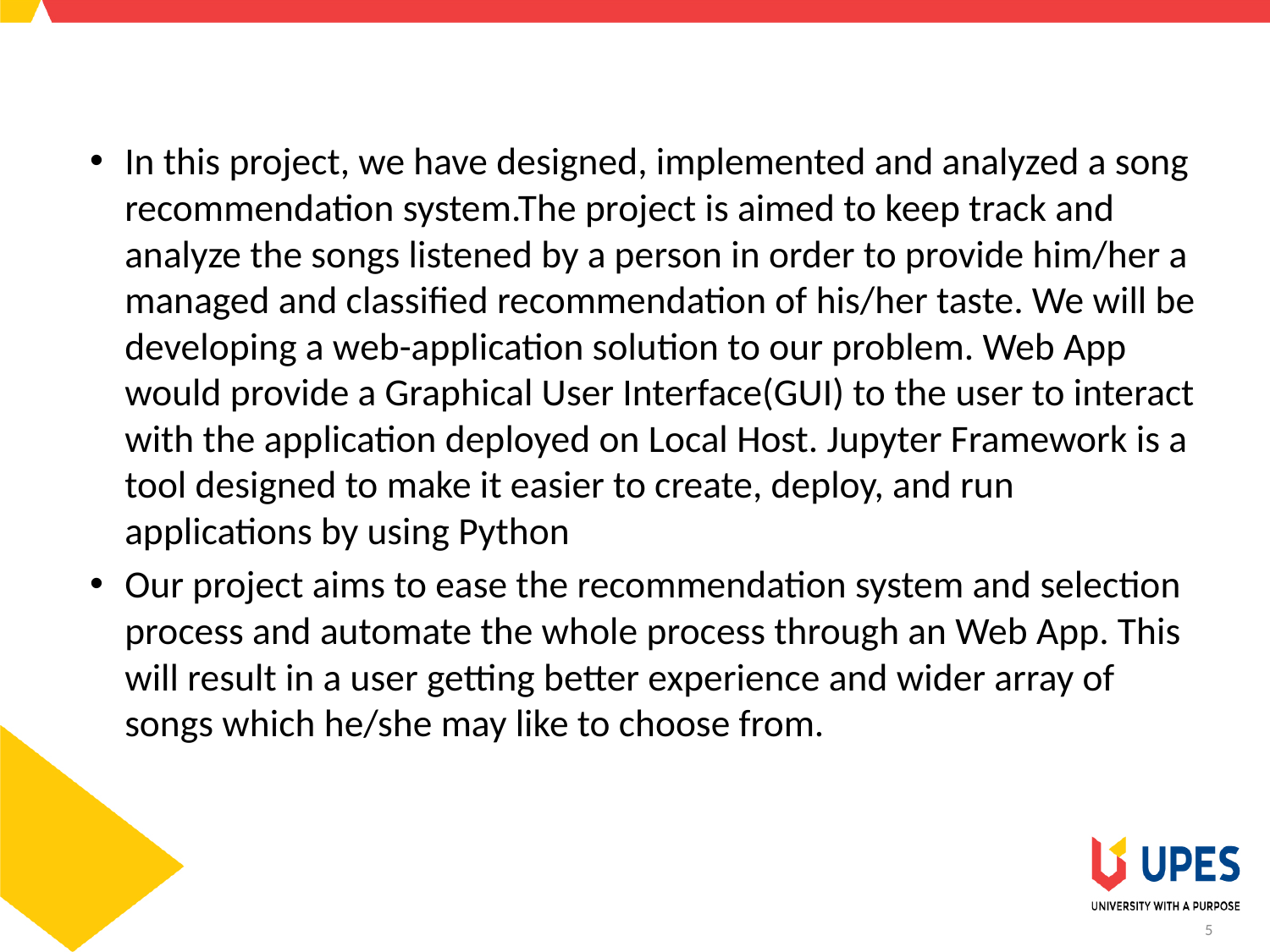

In this project, we have designed, implemented and analyzed a song recommendation system.The project is aimed to keep track and analyze the songs listened by a person in order to provide him/her a managed and classified recommendation of his/her taste. We will be developing a web-application solution to our problem. Web App would provide a Graphical User Interface(GUI) to the user to interact with the application deployed on Local Host. Jupyter Framework is a tool designed to make it easier to create, deploy, and run applications by using Python
Our project aims to ease the recommendation system and selection  process and automate the whole process through an Web App. This will result in a user getting better experience and wider array of songs which he/she may like to choose from.